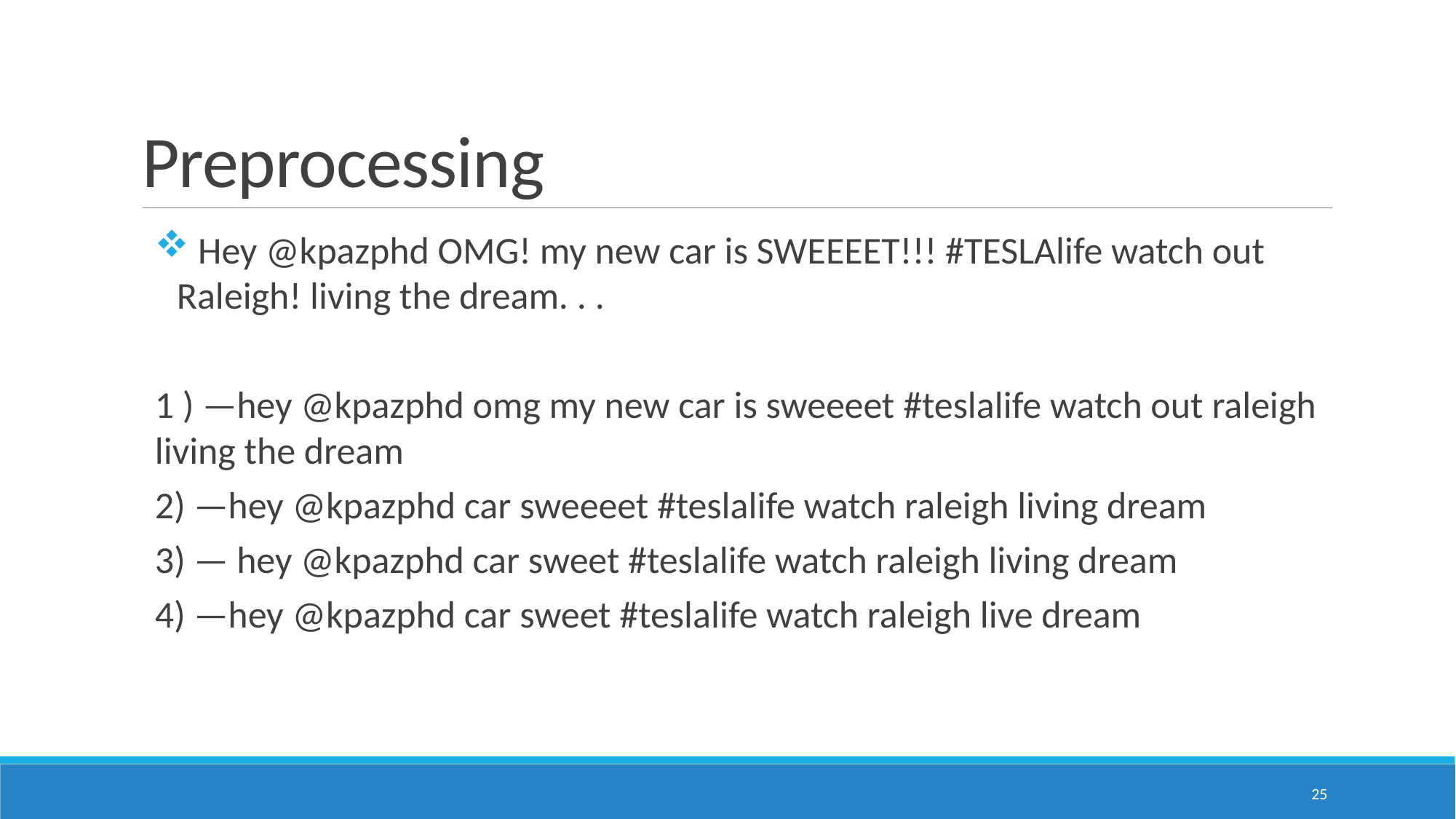

# Preprocessing
 Hey @kpazphd OMG! my new car is SWEEEET!!! #TESLAlife watch out Raleigh! living the dream. . .

1 ) —hey @kpazphd omg my new car is sweeeet #teslalife watch out raleigh living the dream
2) —hey @kpazphd car sweeeet #teslalife watch raleigh living dream
3) — hey @kpazphd car sweet #teslalife watch raleigh living dream
4) —hey @kpazphd car sweet #teslalife watch raleigh live dream
25